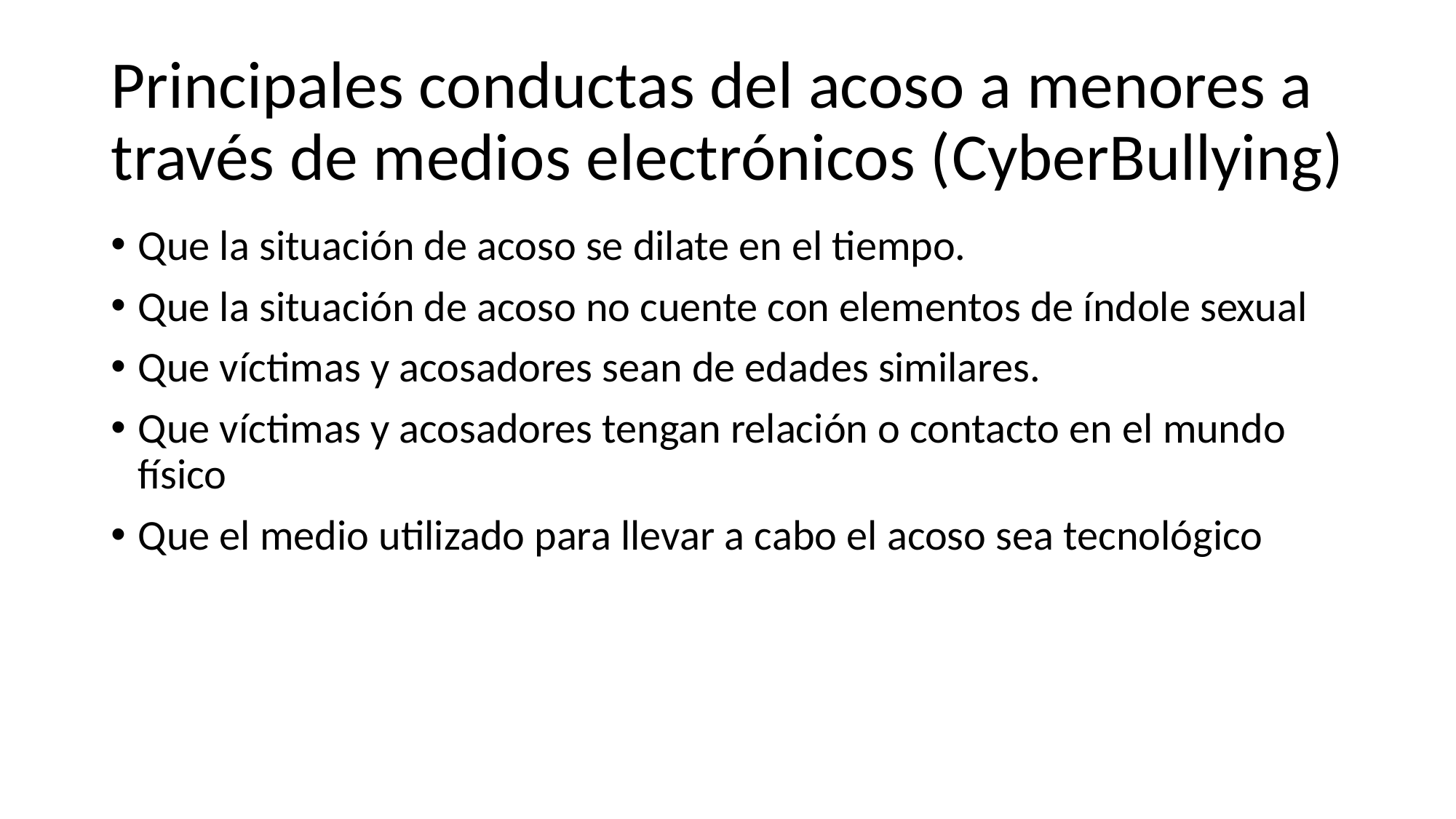

# Principales conductas del acoso a menores a través de medios electrónicos (CyberBullying)
Que la situación de acoso se dilate en el tiempo.
Que la situación de acoso no cuente con elementos de índole sexual
Que víctimas y acosadores sean de edades similares.
Que víctimas y acosadores tengan relación o contacto en el mundo físico
Que el medio utilizado para llevar a cabo el acoso sea tecnológico